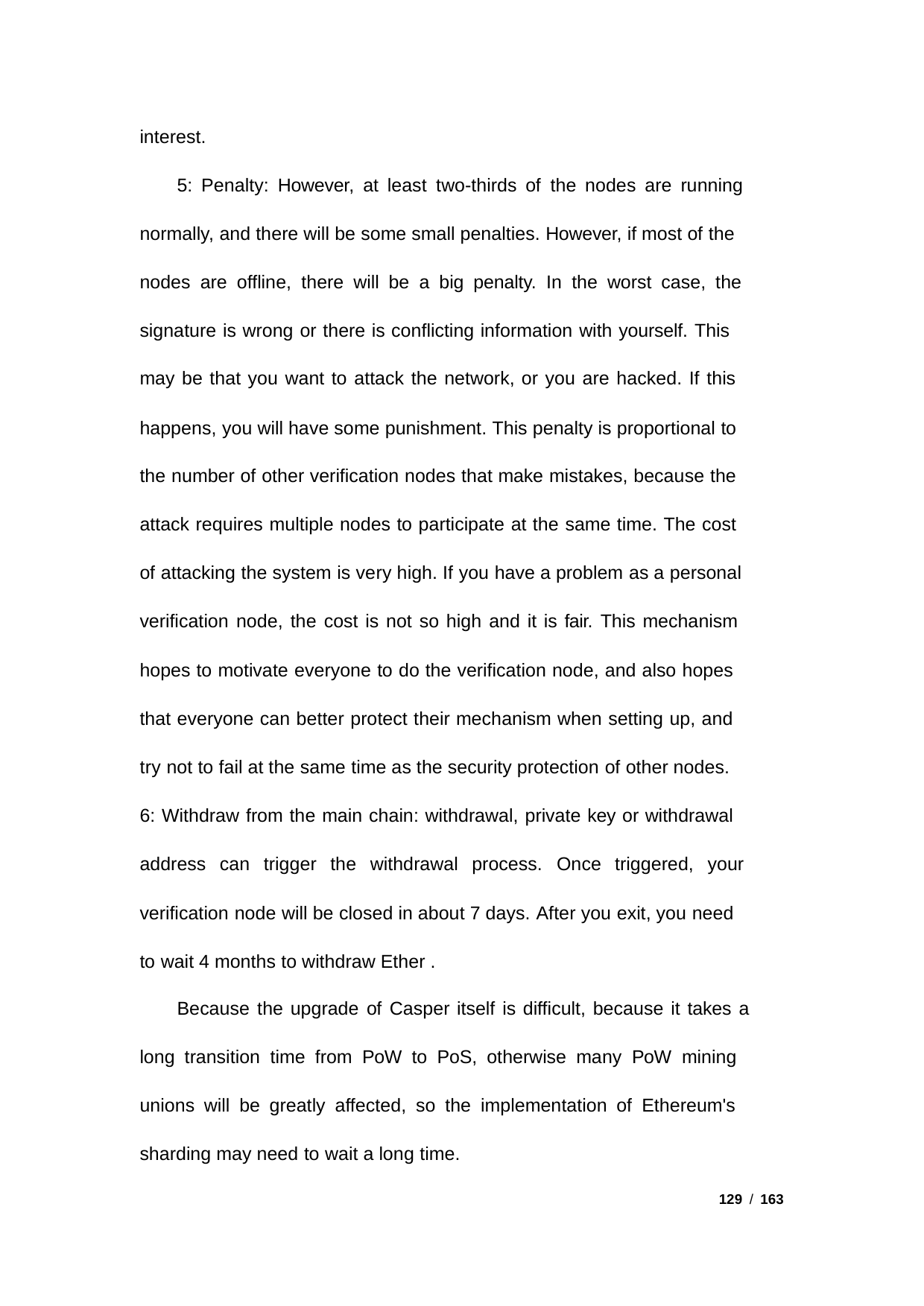

interest.
5: Penalty: However, at least two-thirds of the nodes are running
normally, and there will be some small penalties. However, if most of the
nodes are offline, there will be a big penalty. In the worst case, the
signature is wrong or there is conflicting information with yourself. This
may be that you want to attack the network, or you are hacked. If this
happens, you will have some punishment. This penalty is proportional to
the number of other verification nodes that make mistakes, because the
attack requires multiple nodes to participate at the same time. The cost
of attacking the system is very high. If you have a problem as a personal
verification node, the cost is not so high and it is fair. This mechanism
hopes to motivate everyone to do the verification node, and also hopes
that everyone can better protect their mechanism when setting up, and
try not to fail at the same time as the security protection of other nodes.
6: Withdraw from the main chain: withdrawal, private key or withdrawal
address can trigger the withdrawal process. Once triggered, your
verification node will be closed in about 7 days. After you exit, you need
to wait 4 months to withdraw Ether .
Because the upgrade of Casper itself is difficult, because it takes a
long transition time from PoW to PoS, otherwise many PoW mining
unions will be greatly affected, so the implementation of Ethereum's
sharding may need to wait a long time.
129 / 163